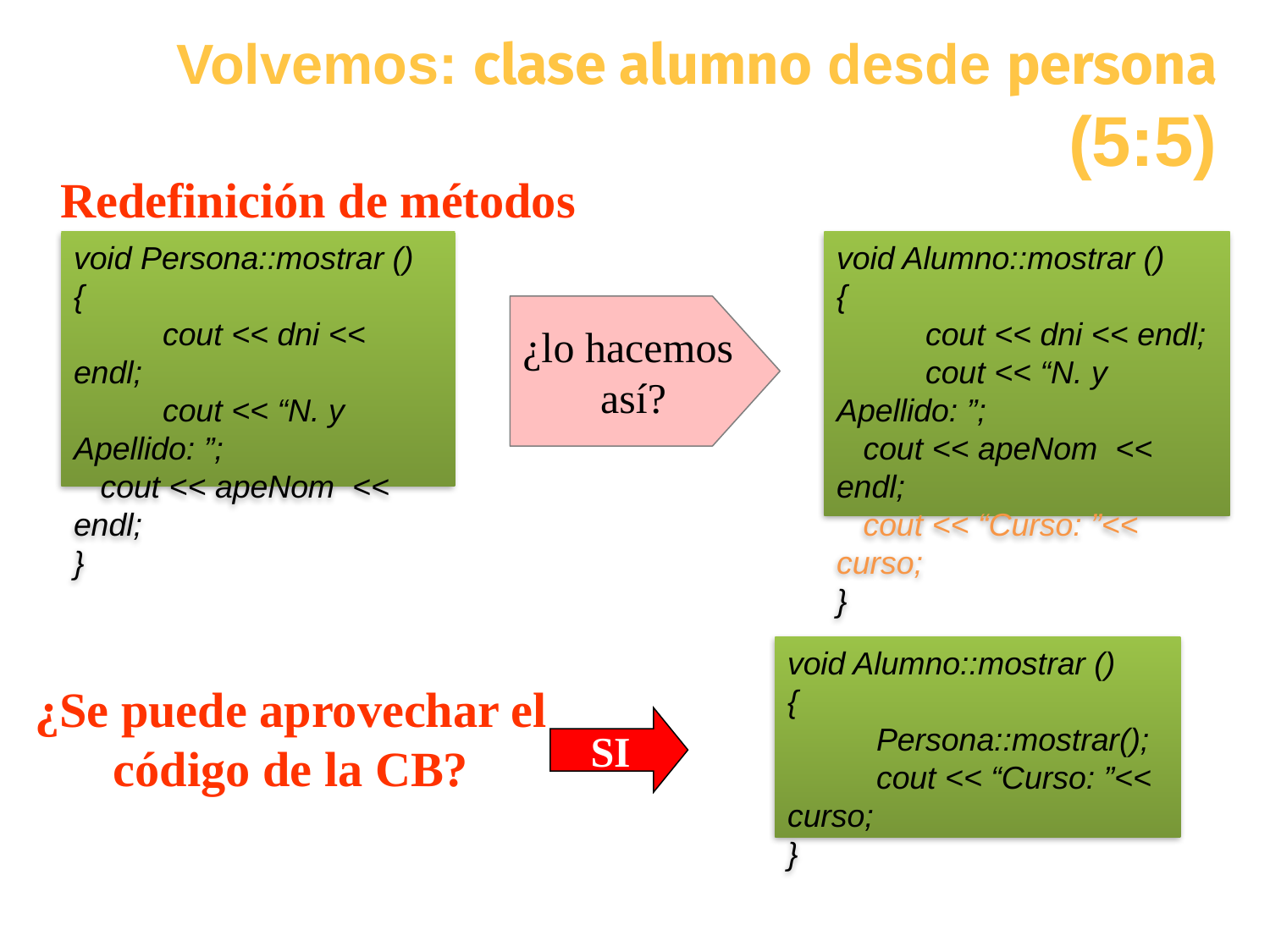

Volvemos: clase alumno desde persona (5:5)
Redefinición de métodos
void Alumno::mostrar ()
{
	   cout << dni << endl;
	   cout << “N. y Apellido: ”;
   cout << apeNom  << endl;
   cout << “Curso: ”<< curso;
}

void Persona::mostrar ()
{
	   cout << dni << endl;
	   cout << “N. y Apellido: ”;
   cout << apeNom  << endl;
}

¿lo hacemos
 así?

void Alumno::mostrar ()
{
	   Persona::mostrar();
	   cout << “Curso: ”<< curso;
}

¿Se puede aprovechar el código de la CB?
SI